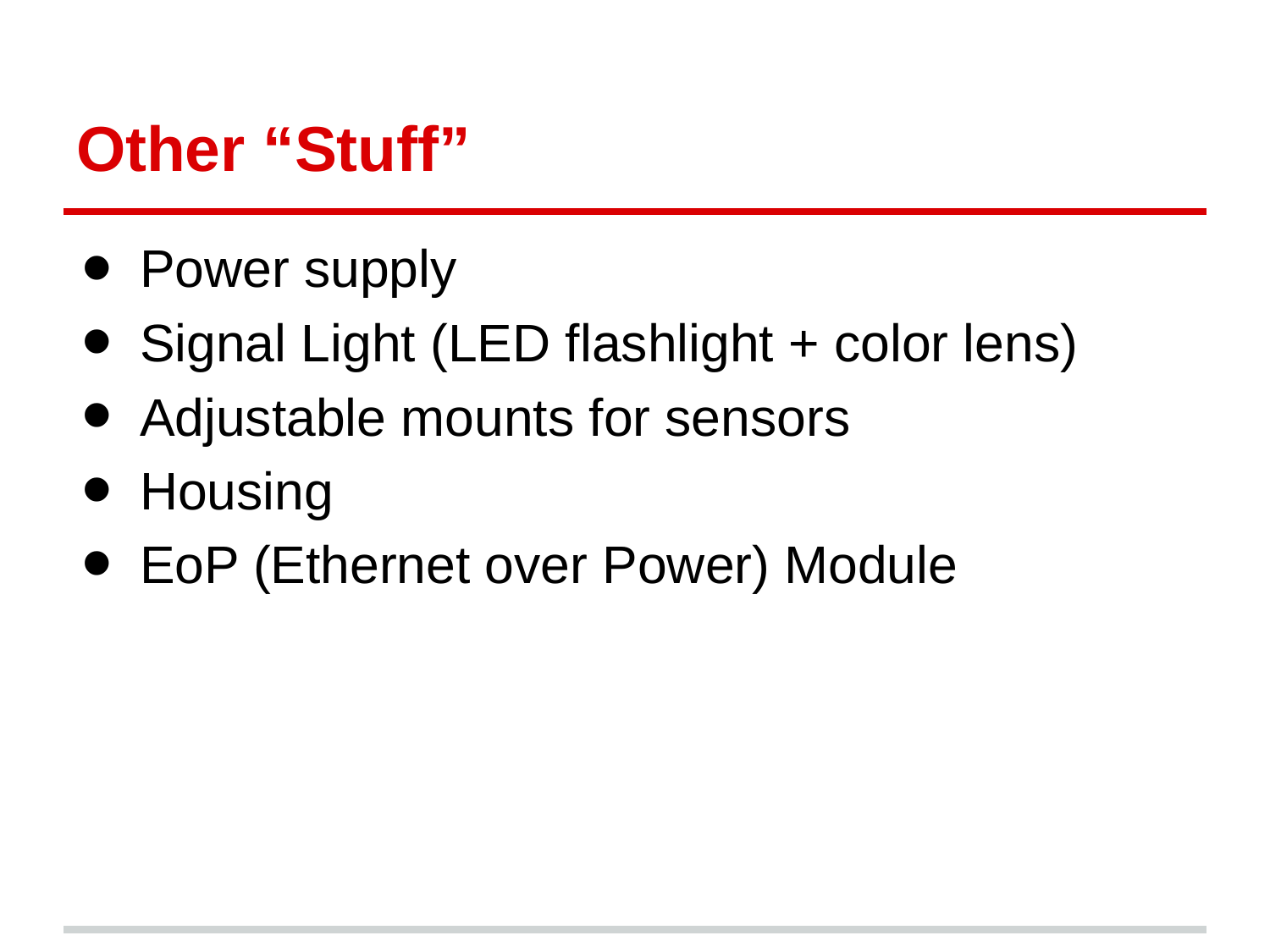

# Other “Stuff”
Power supply
Signal Light (LED flashlight + color lens)
Adjustable mounts for sensors
Housing
EoP (Ethernet over Power) Module